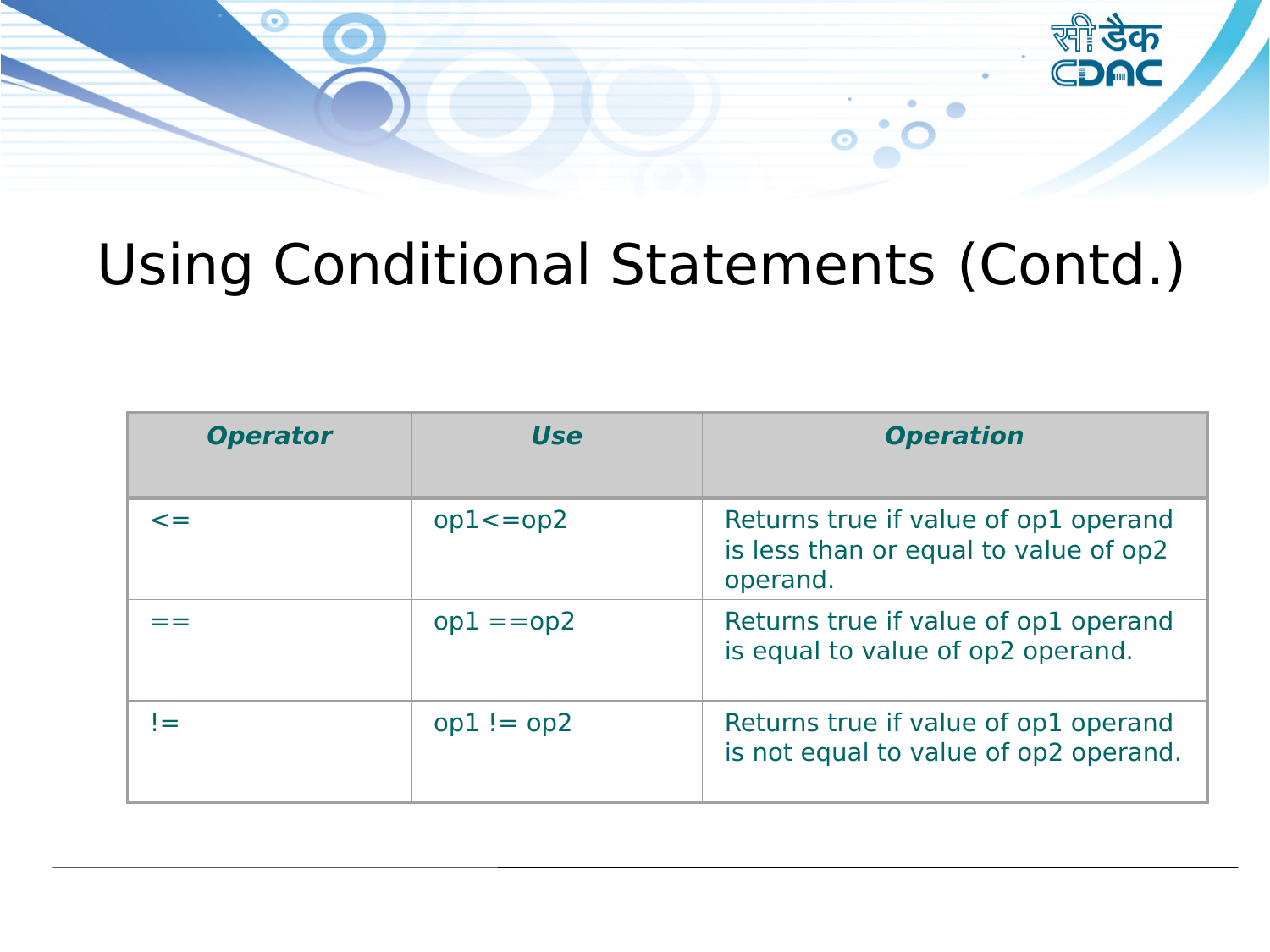

Using Conditional Statements (Contd.)

Operator

Use

Operation

<=

op1<=op2

Returns true if value of op1 operand is less than or equal to value of op2 operand.

==

op1 ==op2

Returns true if value of op1 operand is equal to value of op2 operand.

!=

op1 != op2

Returns true if value of op1 operand is not equal to value of op2 operand.